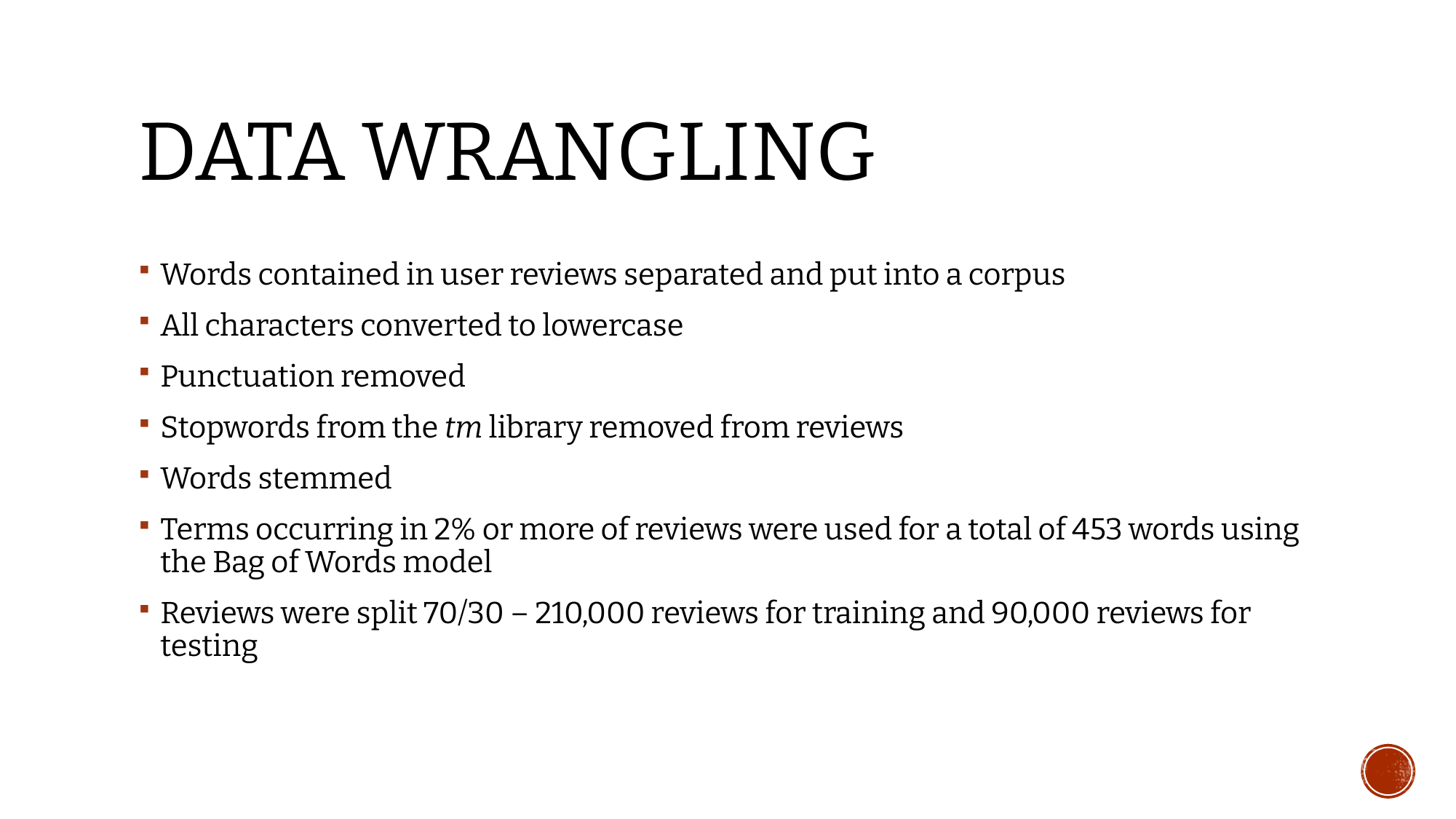

# Data Wrangling
Words contained in user reviews separated and put into a corpus
All characters converted to lowercase
Punctuation removed
Stopwords from the tm library removed from reviews
Words stemmed
Terms occurring in 2% or more of reviews were used for a total of 453 words using the Bag of Words model
Reviews were split 70/30 – 210,000 reviews for training and 90,000 reviews for testing